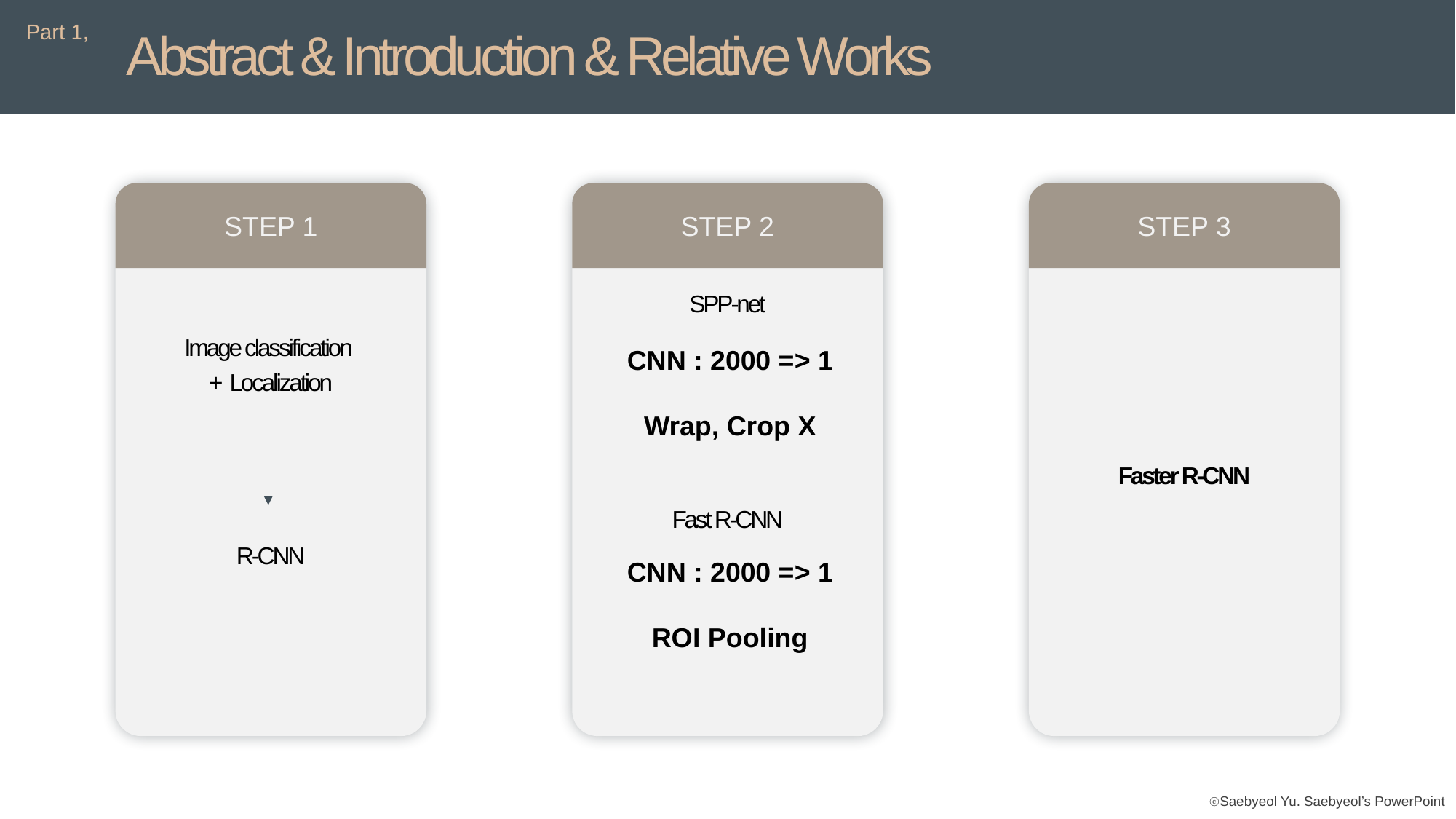

Part 1,
Abstract & Introduction & Relative Works

STEP 1
STEP 2
STEP 3
SPP-net
Image classification
+  Localization
CNN : 2000 => 1

Wrap, Crop X

Faster R-CNN
Fast R-CNN

R-CNN
CNN : 2000 => 1

ROI Pooling